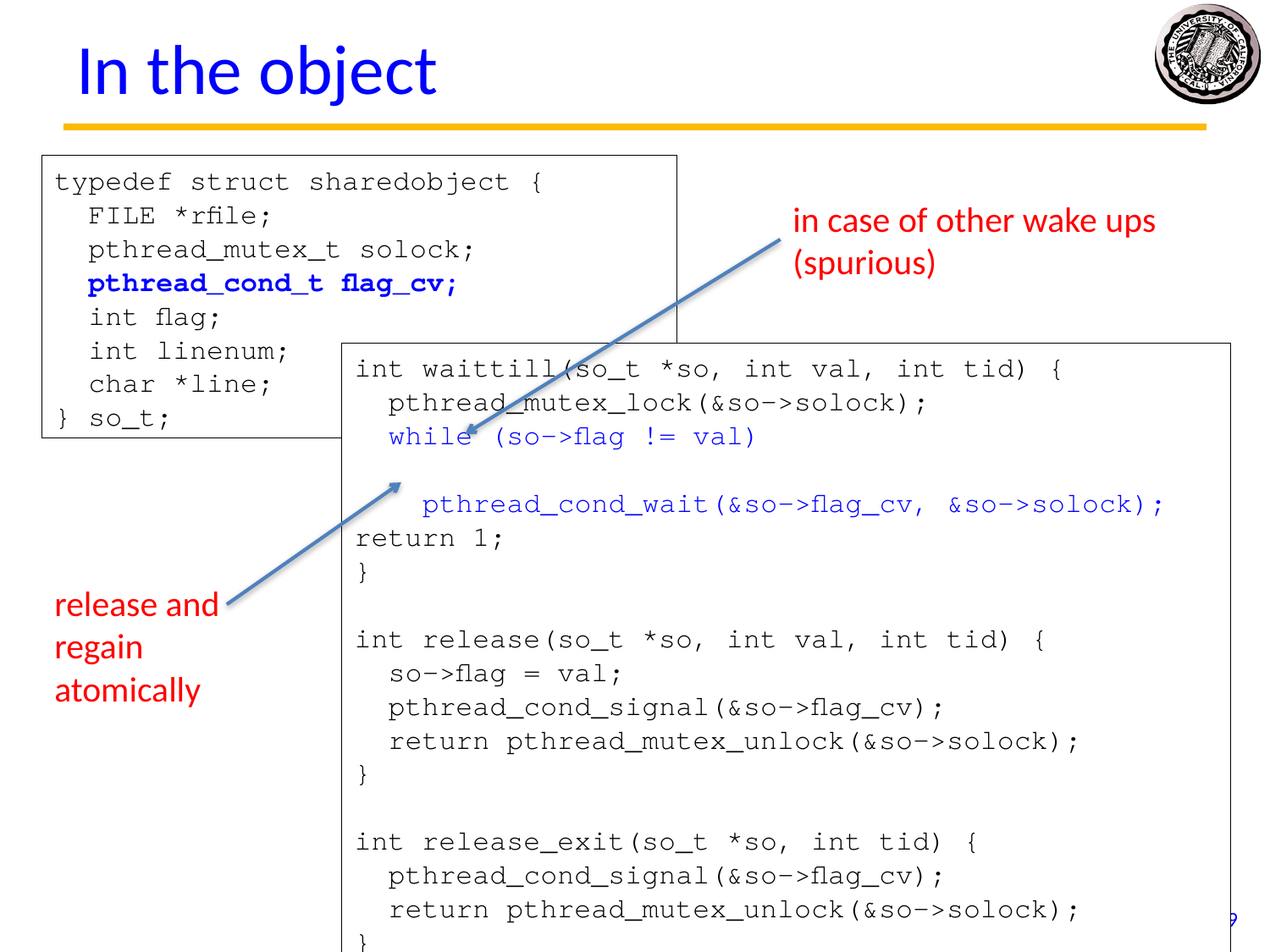

# In the object
typedef struct sharedobject {
  FILE *rfile;
  pthread_mutex_t solock;
  pthread_cond_t flag_cv;
  int flag;
  int linenum;
  char *line;
} so_t;
in case of other wake ups (spurious)
int waittill(so_t *so, int val, int tid) {
  pthread_mutex_lock(&so->solock);
  while (so->flag != val)
    pthread_cond_wait(&so->flag_cv, &so->solock);
return 1;
}

int release(so_t *so, int val, int tid) {
  so->flag = val;
  pthread_cond_signal(&so->flag_cv);
  return pthread_mutex_unlock(&so->solock);
}

int release_exit(so_t *so, int tid) {
  pthread_cond_signal(&so->flag_cv);
  return pthread_mutex_unlock(&so->solock);
}
release and regain atomically
cs162 fa14 L10
9